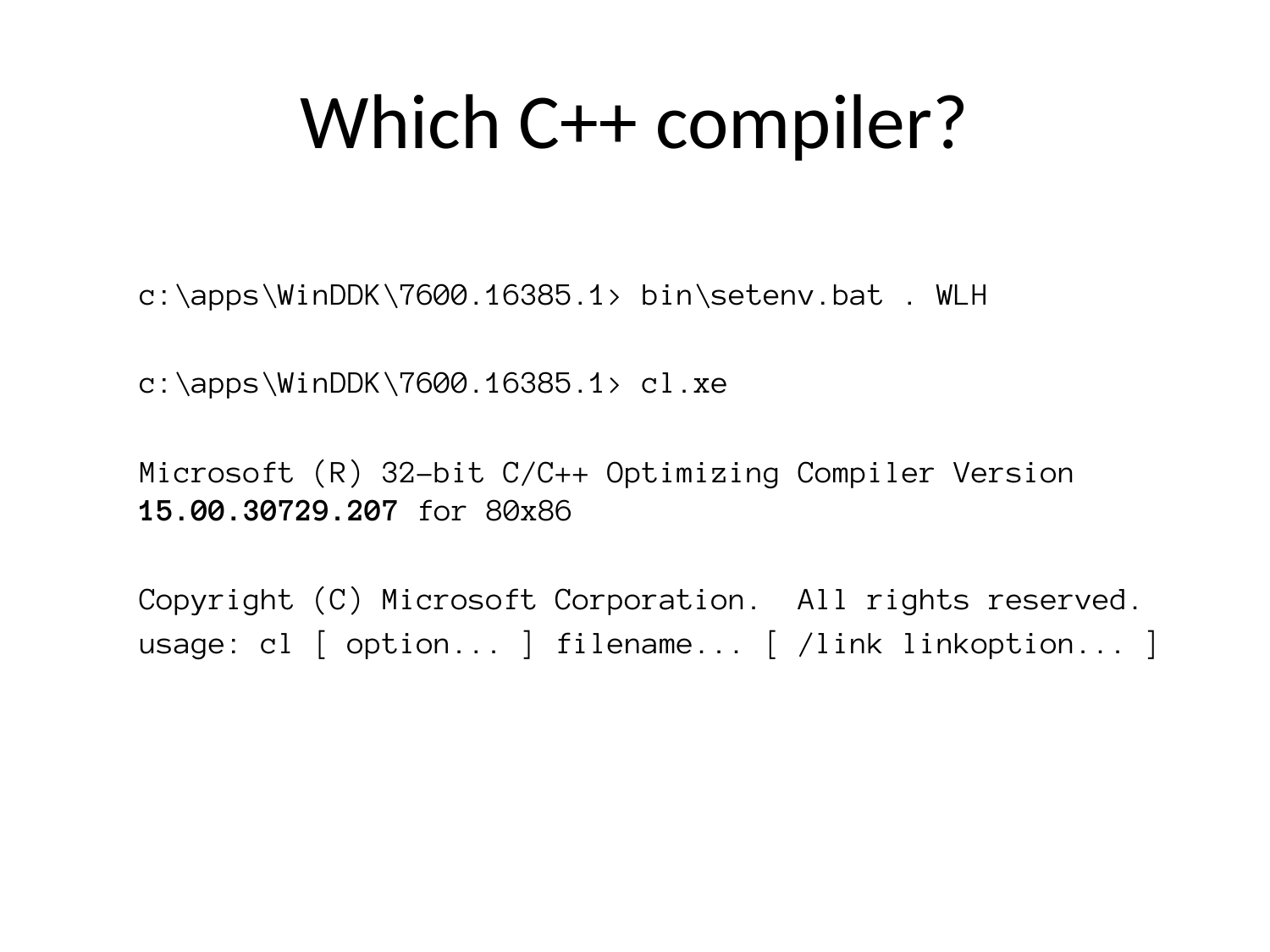

# Which C++ compiler?

c:\apps\WinDDK\7600.16385.1> bin\setenv.bat . WLH

c:\apps\WinDDK\7600.16385.1> cl.xe

Microsoft (R) 32-bit C/C++ Optimizing Compiler Version 15.00.30729.207 for 80x86

Copyright (C) Microsoft Corporation.  All rights reserved.
usage: cl [ option... ] filename... [ /link linkoption... ]